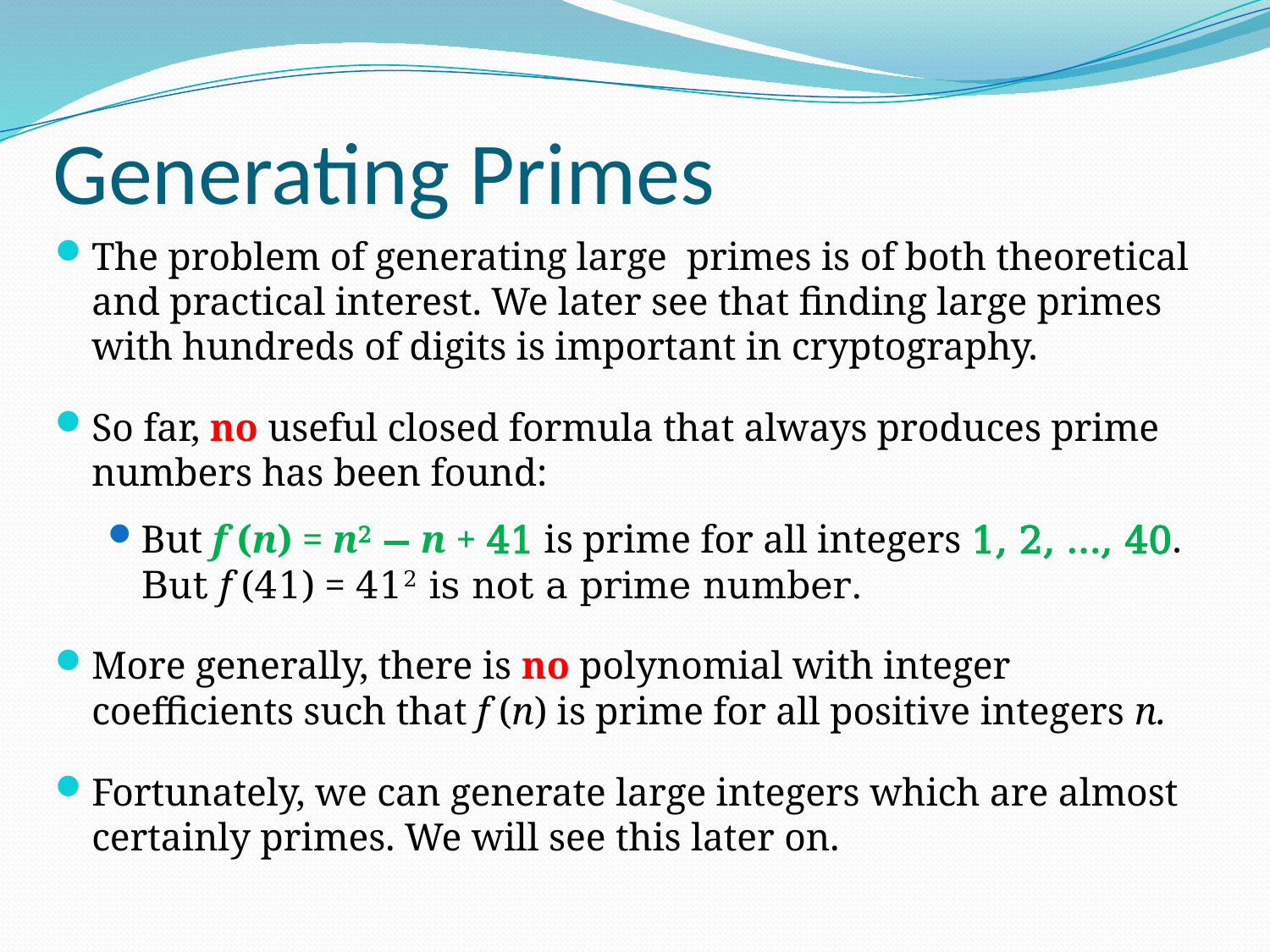

# Generating Primes
The problem of generating large  primes is of both theoretical and practical interest. We later see that finding large primes with hundreds of digits is important in cryptography.

So far, no useful closed formula that always produces prime numbers has been found:

But f (n) = n2 − n + 41 is prime for all integers 1, 2, …, 40. But f (41) = 412 is not a prime number.

More generally, there is no polynomial with integer coefficients such that f (n) is prime for all positive integers n.

Fortunately, we can generate large integers which are almost certainly primes. We will see this later on.